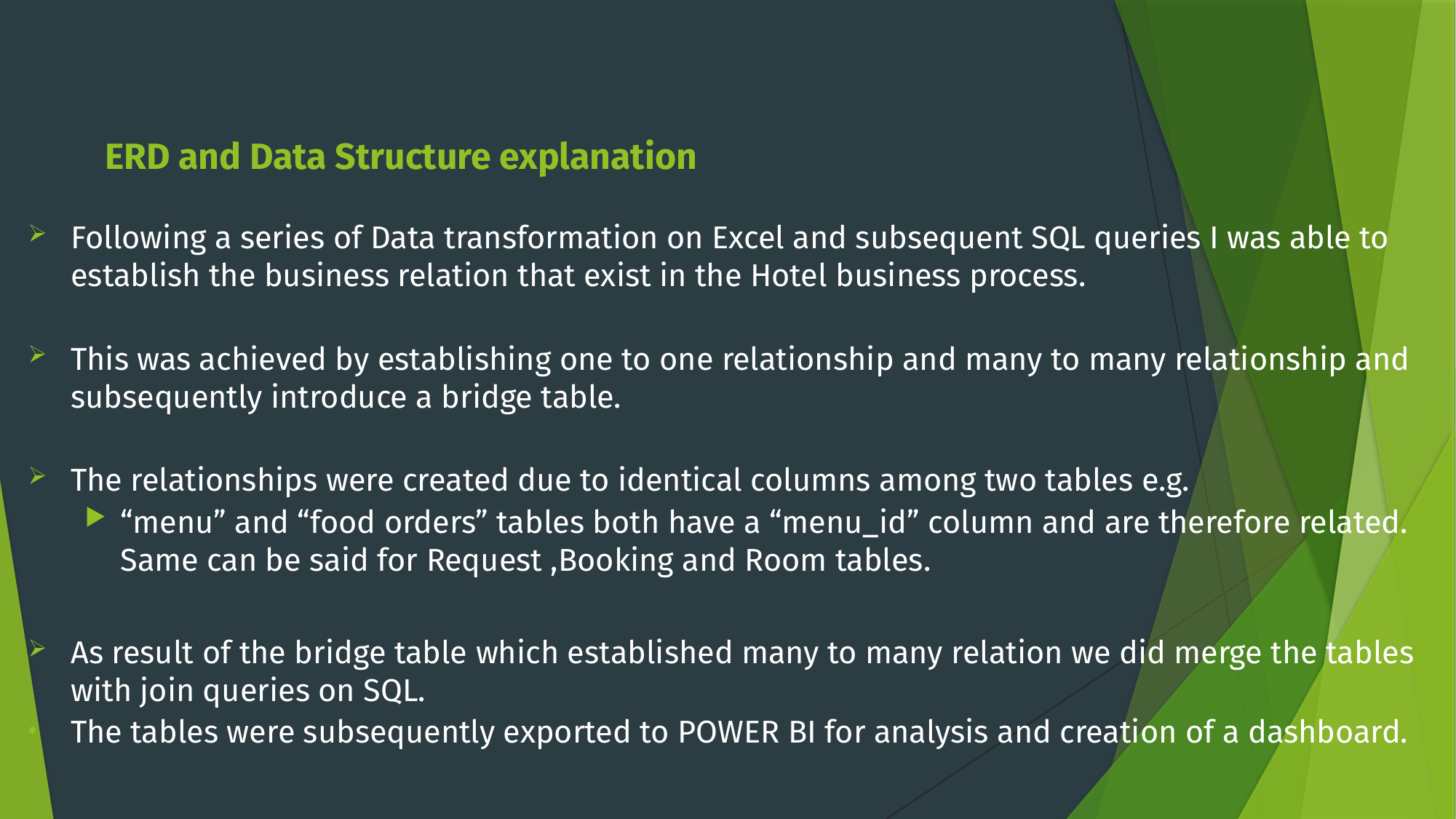

# ERD and Data Structure explanation

Following a series of Data transformation on Excel and subsequent SQL queries I was able to establish the business relation that exist in the Hotel business process.

This was achieved by establishing one to one relationship and many to many relationship and subsequently introduce a bridge table.

The relationships were created due to identical columns among two tables e.g.
“menu” and “food orders” tables both have a “menu_id” column and are therefore related. Same can be said for Request ,Booking and Room tables.

As result of the bridge table which established many to many relation we did merge the tables with join queries on SQL.
The tables were subsequently exported to POWER BI for analysis and creation of a dashboard.